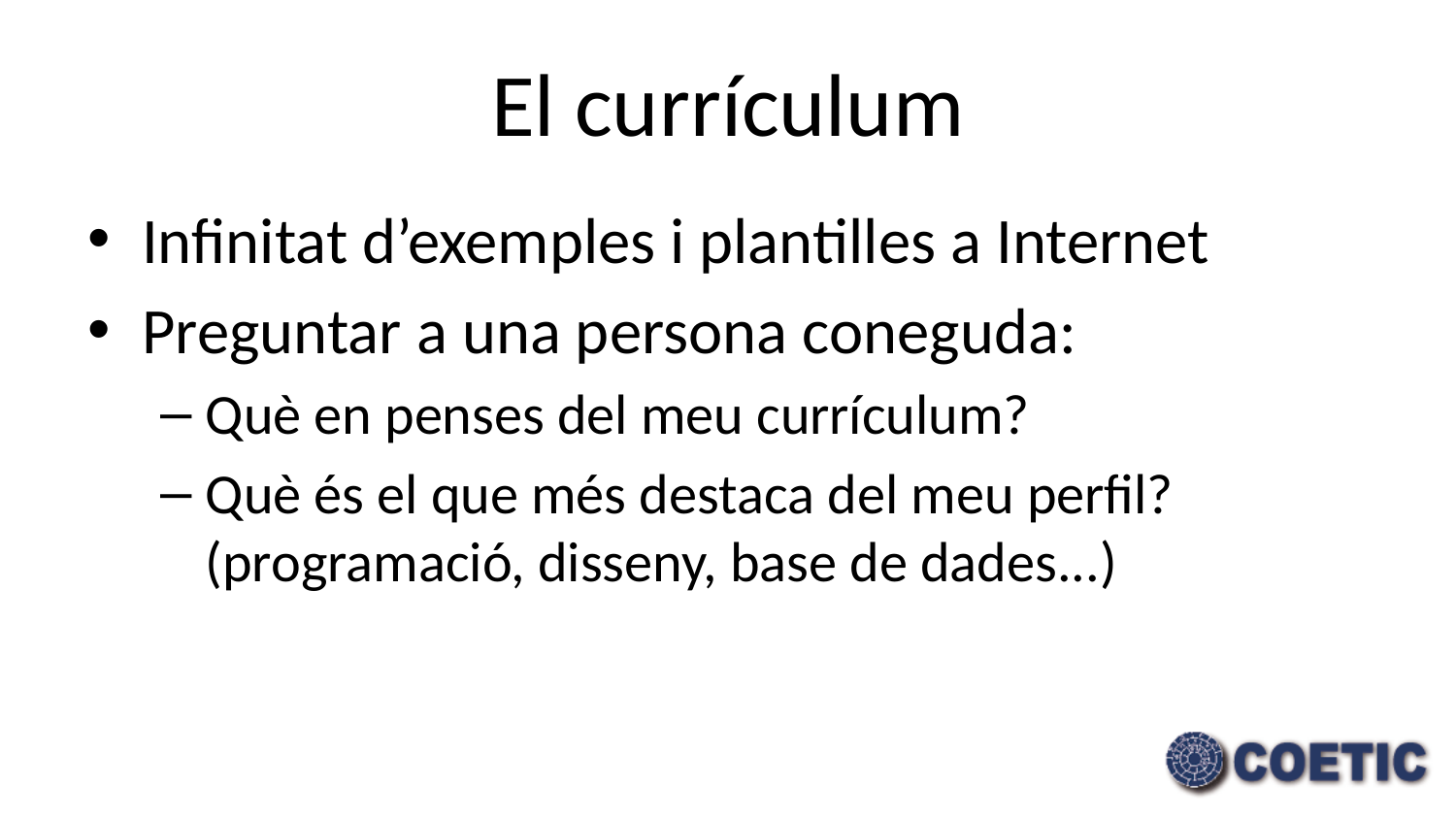

# El currículum
Infinitat d’exemples i plantilles a Internet
Preguntar a una persona coneguda:
Què en penses del meu currículum?
Què és el que més destaca del meu perfil? (programació, disseny, base de dades...)